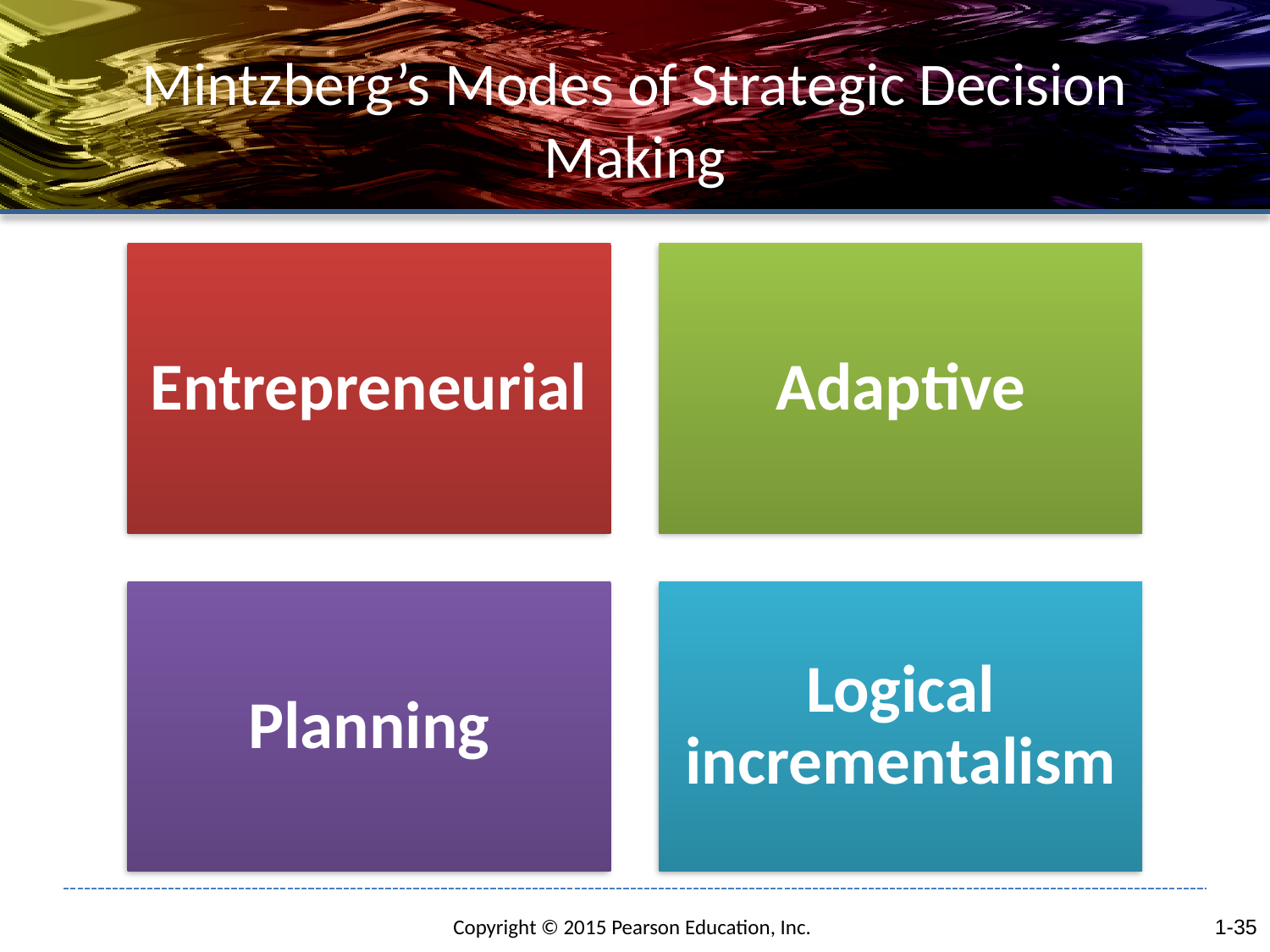

# Mintzberg’s Modes of Strategic Decision Making
Entrepreneurial
Adaptive
Planning
Logical incrementalism
1-35
Copyright © 2015 Pearson Education, Inc.